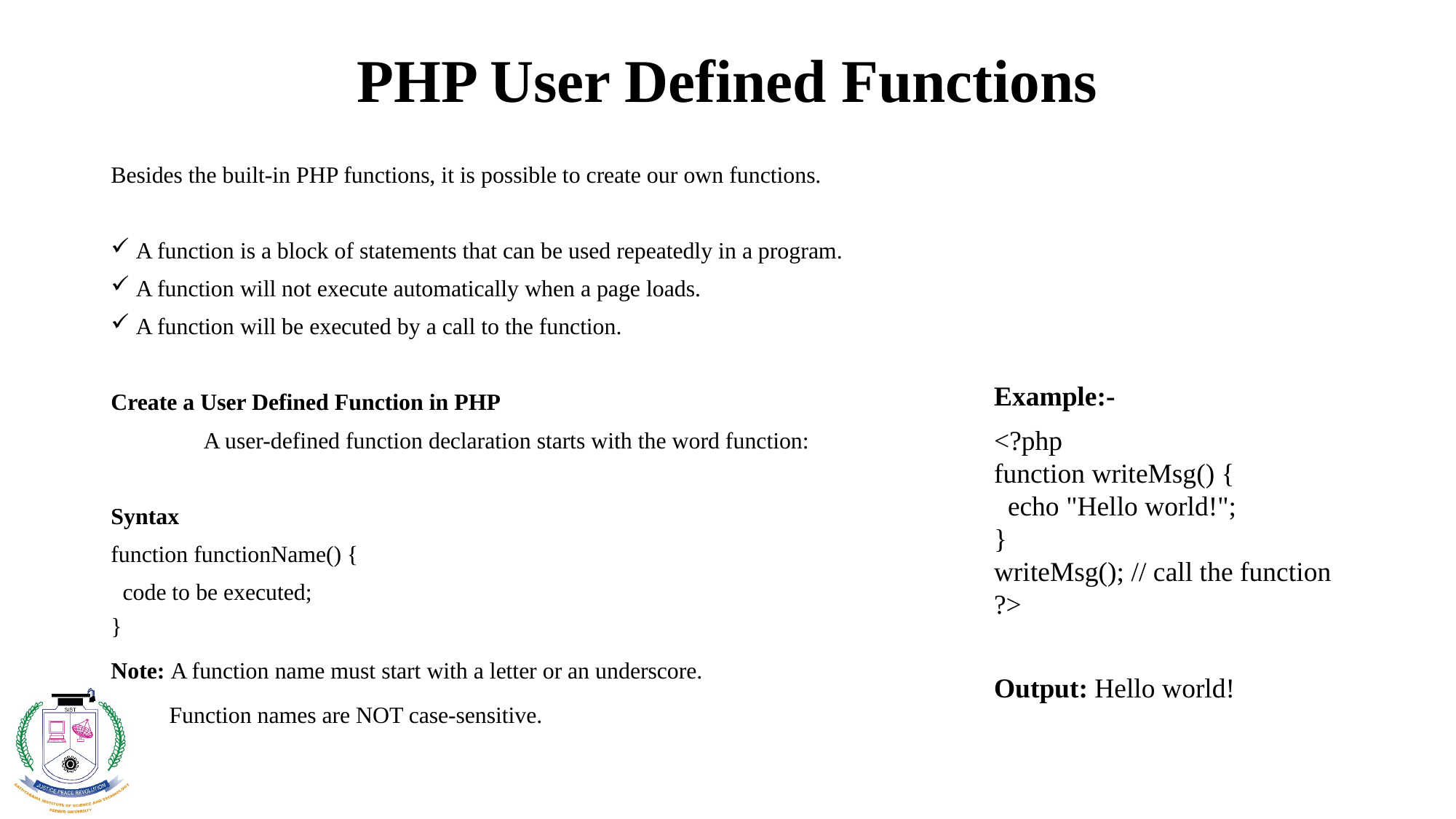

# PHP User Defined Functions
Besides the built-in PHP functions, it is possible to create our own functions.

A function is a block of statements that can be used repeatedly in a program.
A function will not execute automatically when a page loads.
A function will be executed by a call to the function.

Create a User Defined Function in PHP
	A user-defined function declaration starts with the word function:

Syntax
function functionName() {
  code to be executed;
}
Note: A function name must start with a letter or an underscore.
          Function names are NOT case-sensitive.

Example:-
<?php
function writeMsg() {
  echo "Hello world!";
}
writeMsg(); // call the function
?>

Output: Hello world!